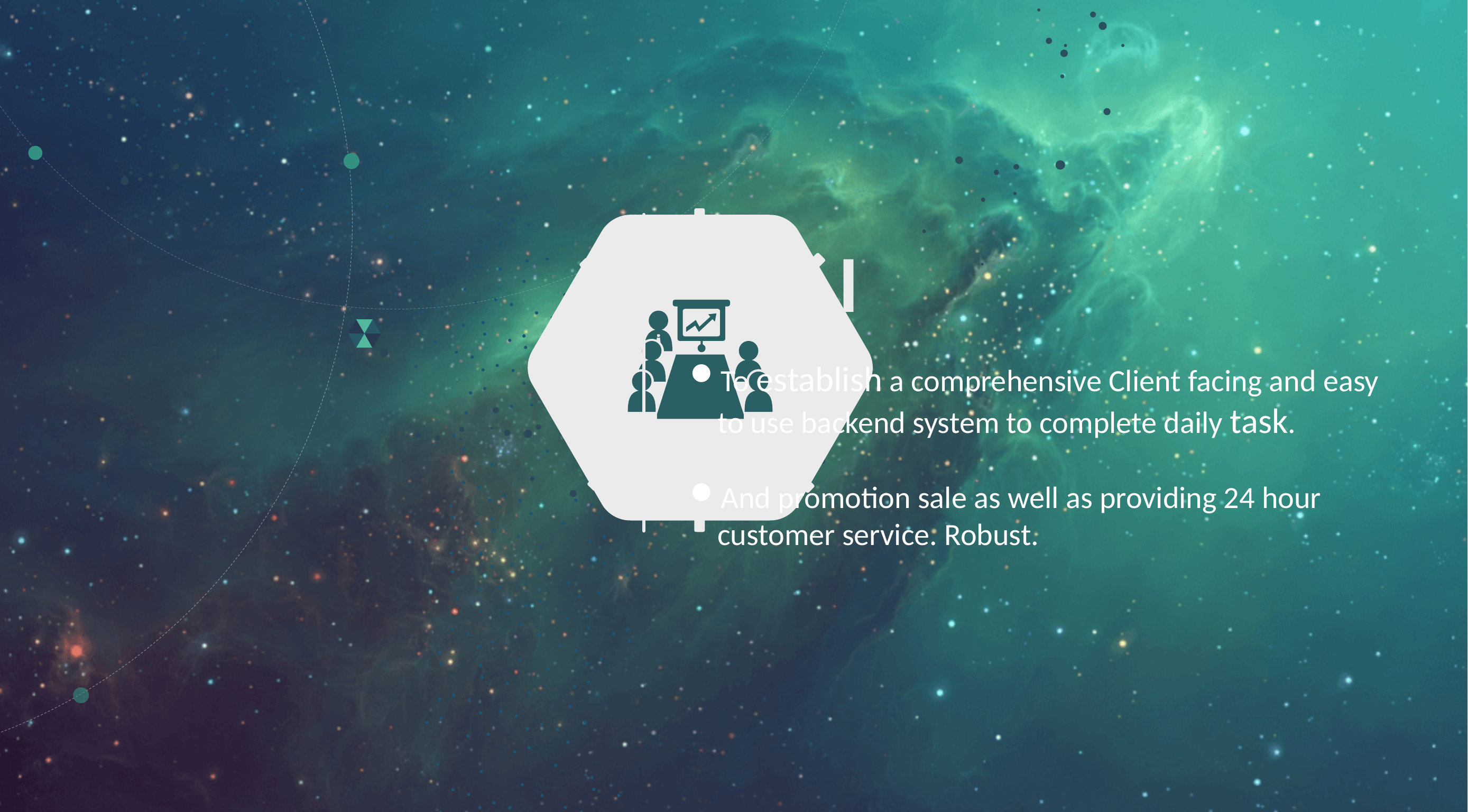

Goal

To establish a comprehensive Client facing and easy to use backend system to complete daily task.

And promotion sale as well as providing 24 hour customer service. Robust.